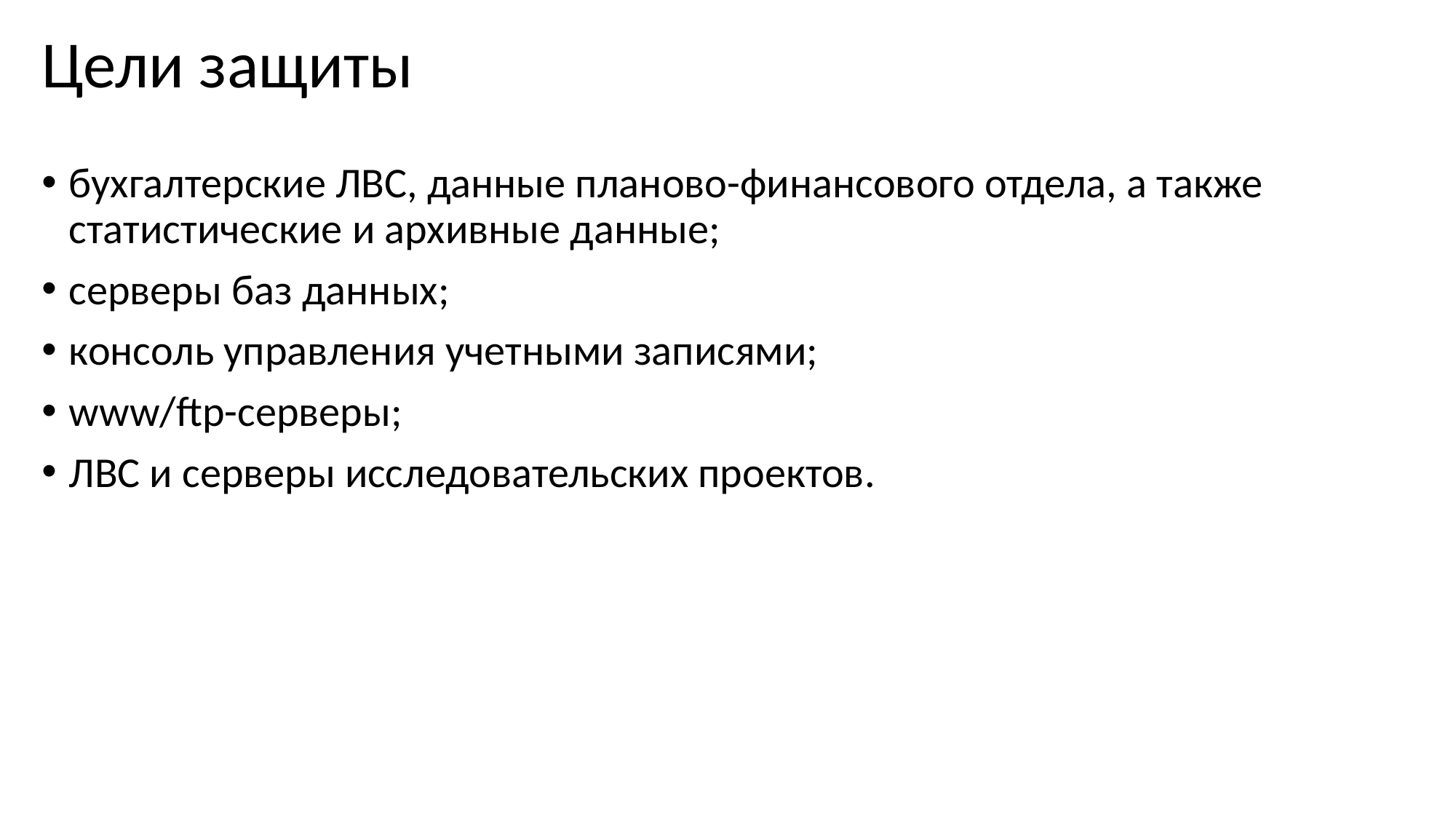

# Цели защиты
бухгалтерские ЛВС, данные планово-финансового отдела, а также статистические и архивные данные;
серверы баз данных;
консоль управления учетными записями;
www/ftp-серверы;
ЛВС и серверы исследовательских проектов.